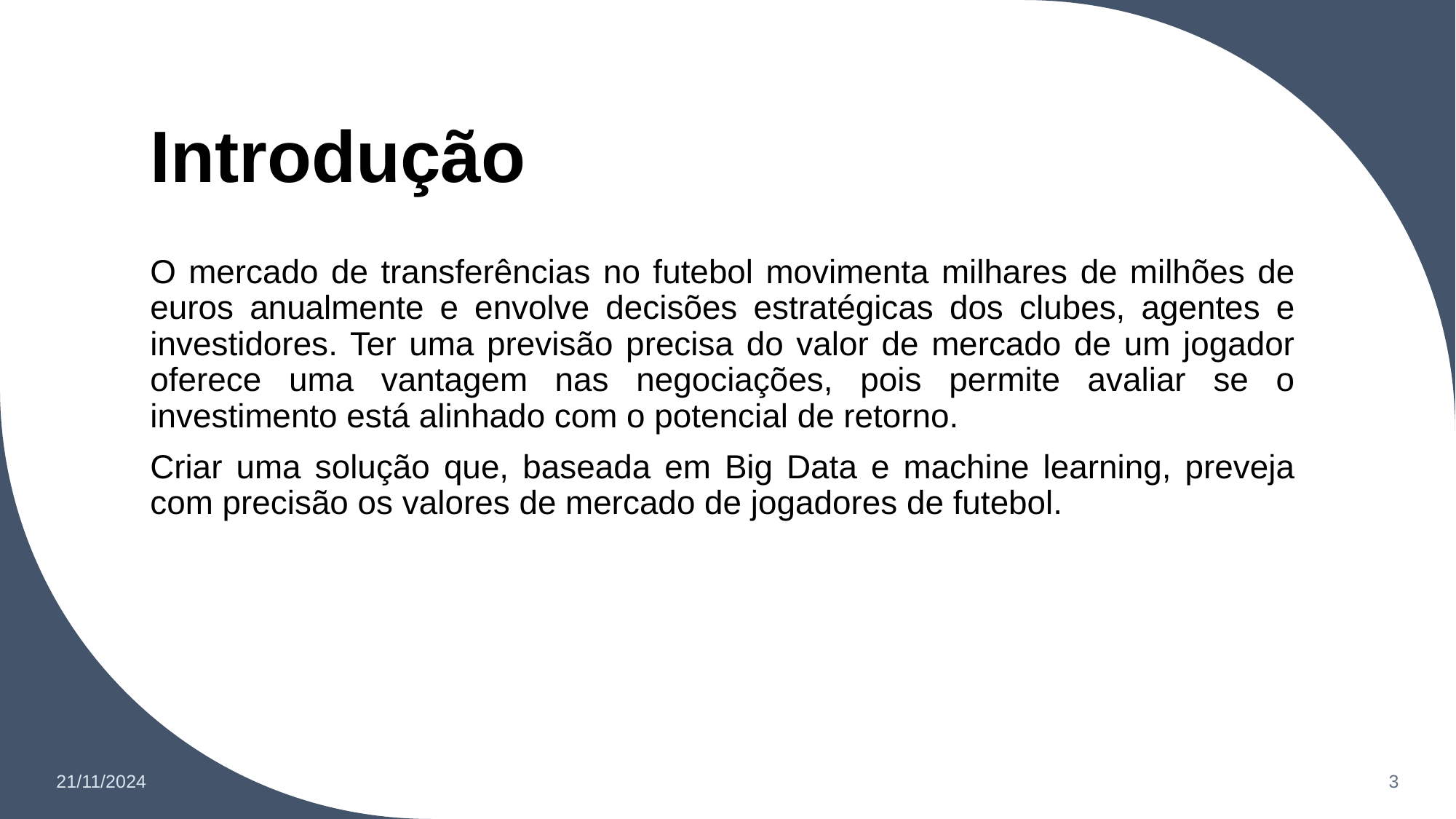

# Introdução
O mercado de transferências no futebol movimenta milhares de milhões de euros anualmente e envolve decisões estratégicas dos clubes, agentes e investidores. Ter uma previsão precisa do valor de mercado de um jogador oferece uma vantagem nas negociações, pois permite avaliar se o investimento está alinhado com o potencial de retorno.
Criar uma solução que, baseada em Big Data e machine learning, preveja com precisão os valores de mercado de jogadores de futebol.
21/11/2024
3